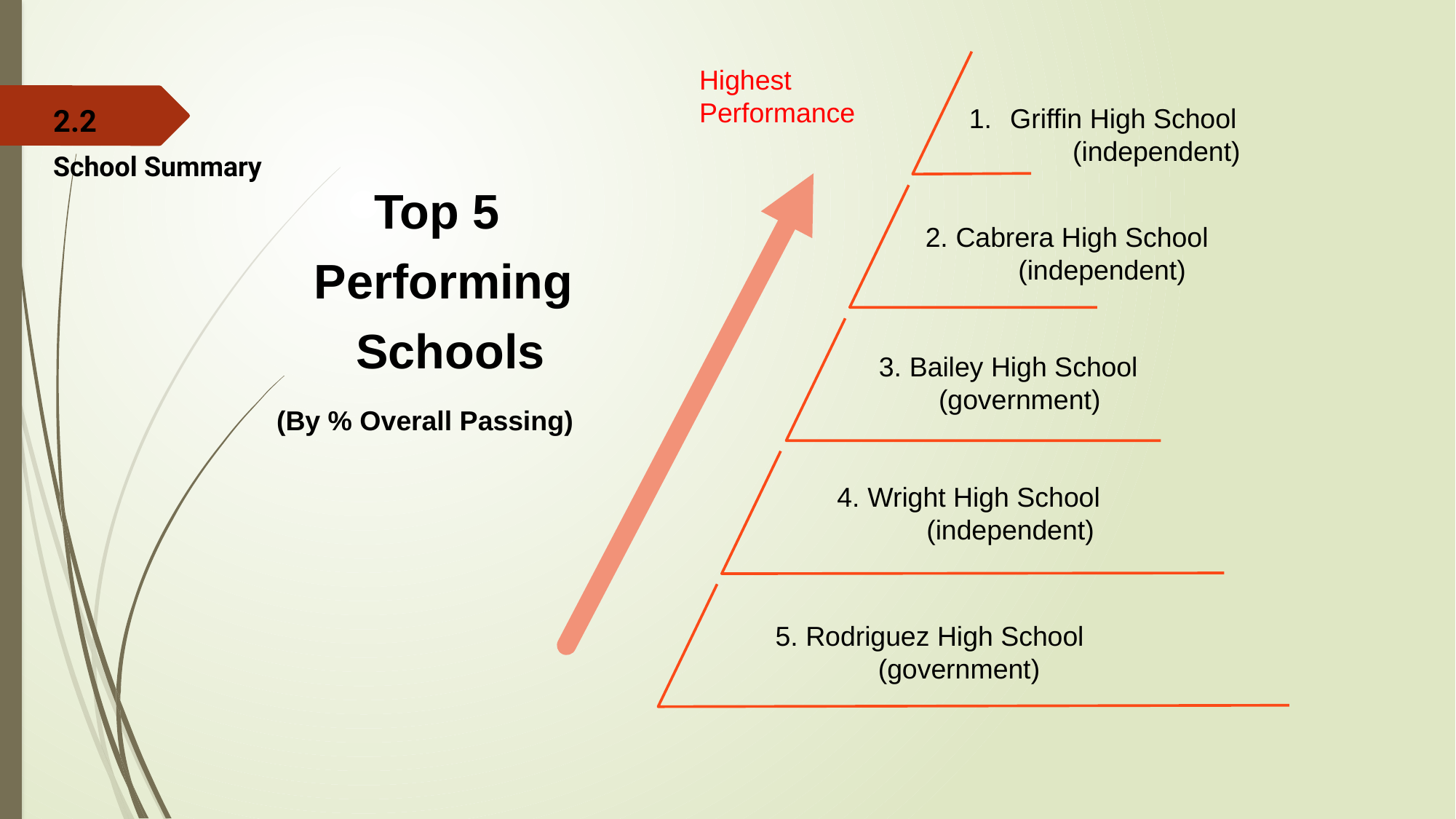

Griffin High School
(independent)
Top 5
Performing
 Schools
2. Cabrera High School
(independent)
3. Bailey High School
(government)
 (By % Overall Passing)
4. Wright High School
(independent)
5. Rodriguez High School
(government)
Highest Performance
2.2
School Summary